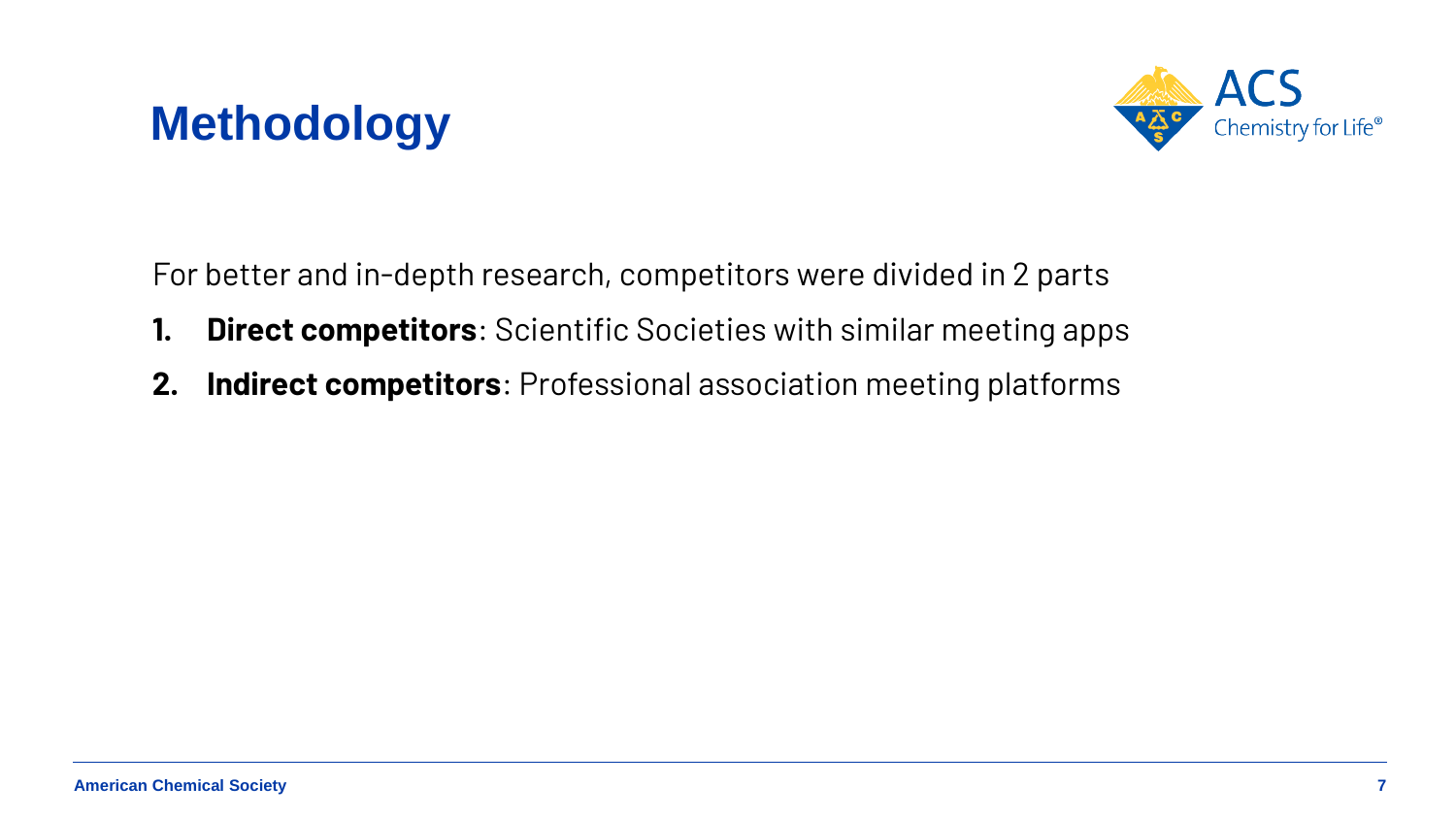

# Methodology
For better and in-depth research, competitors were divided in 2 parts
Direct competitors: Scientific Societies with similar meeting apps
Indirect competitors: Professional association meeting platforms